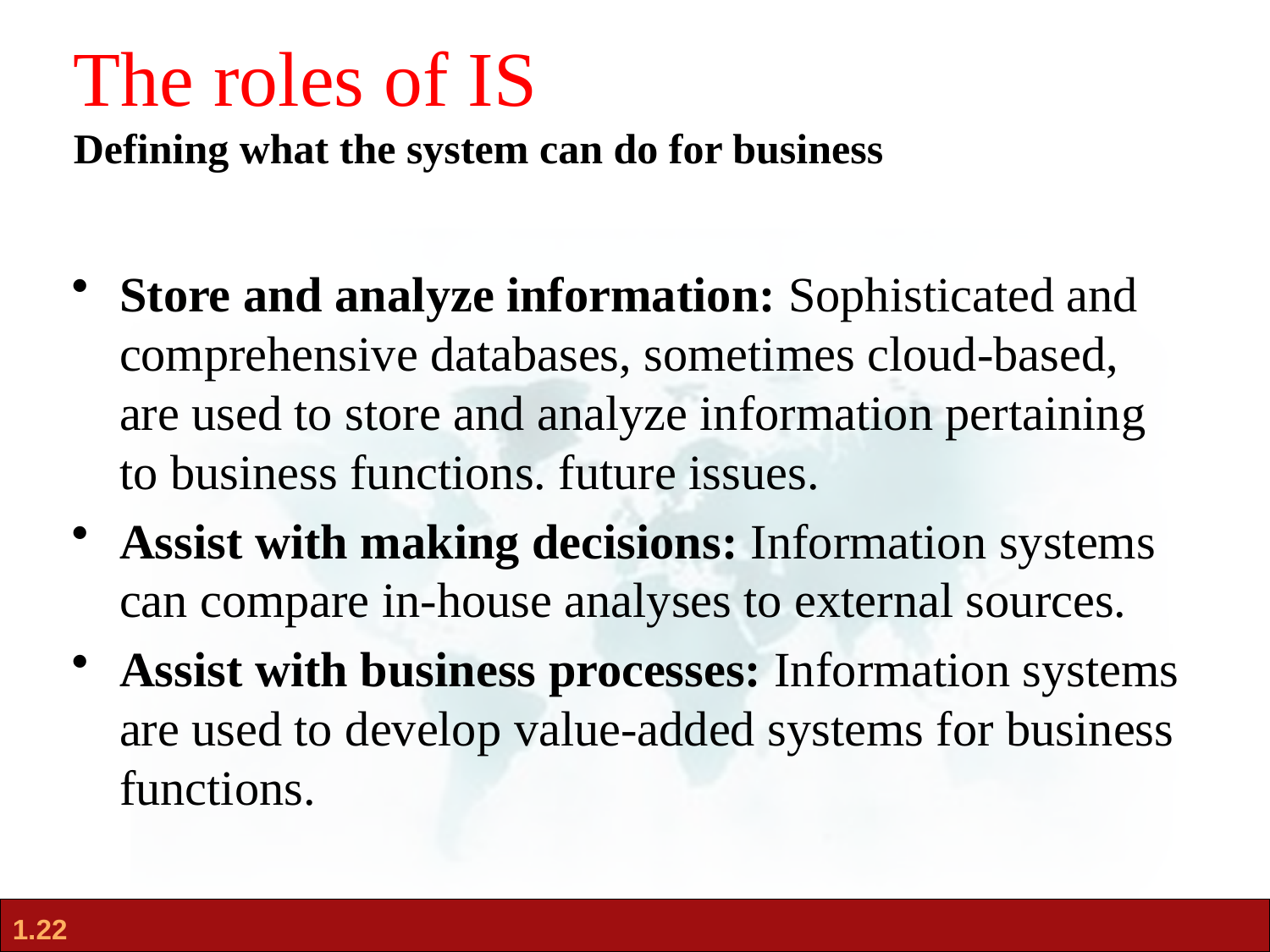

# The roles of IS Defining what the system can do for business
Store and analyze information: Sophisticated and comprehensive databases, sometimes cloud-based, are used to store and analyze information pertaining to business functions. future issues.
Assist with making decisions: Information systems can compare in-house analyses to external sources.
Assist with business processes: Information systems are used to develop value-added systems for business functions.